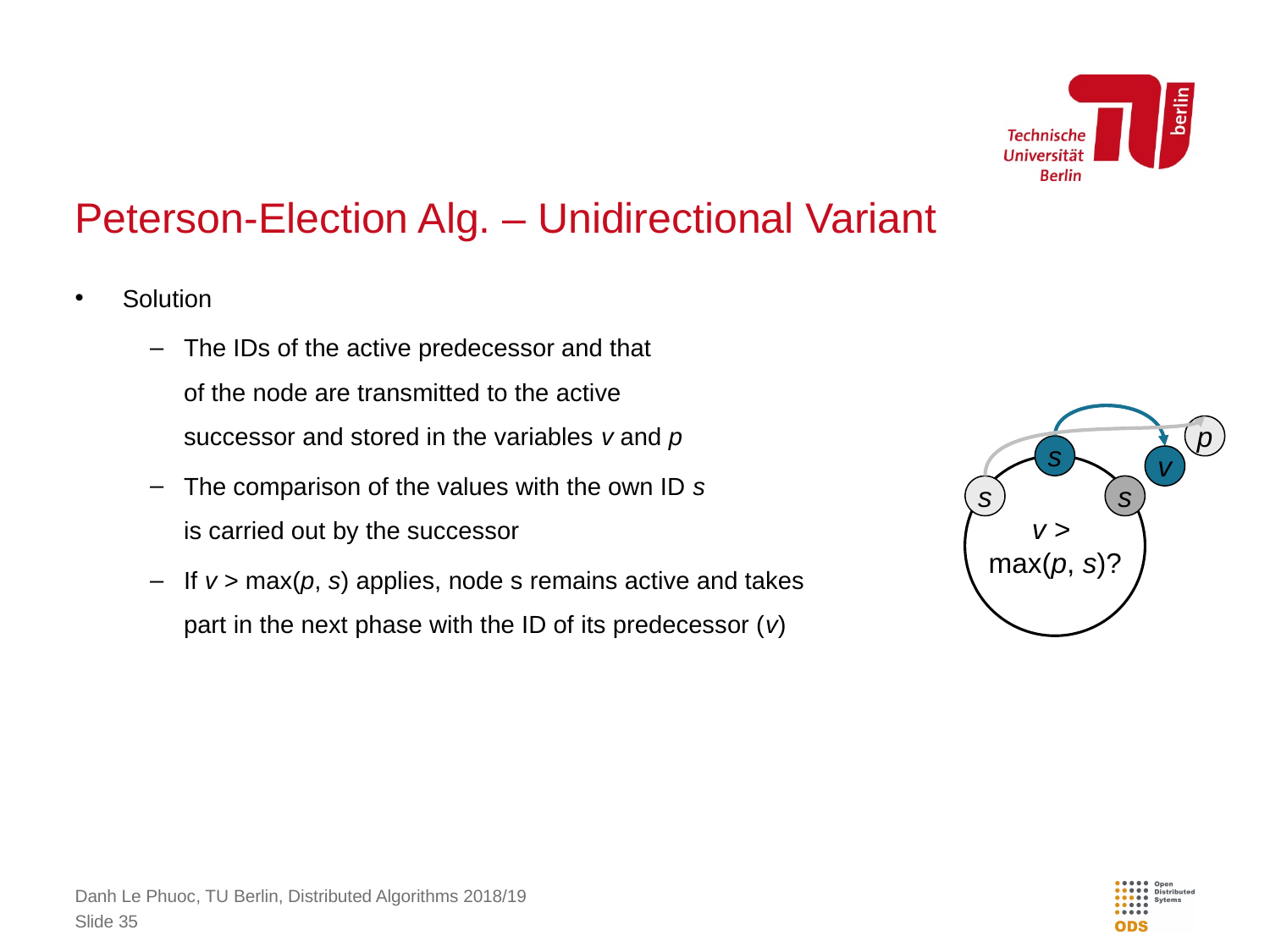

# Peterson-Election Alg. – Unidirectional Variant
Solution
The IDs of the active predecessor and that
of the node are transmitted to the active
successor and stored in the variables v and p
The comparison of the values with the own ID s
is carried out by the successor
If v > max(p, s) applies, node s remains active and takes
part in the next phase with the ID of its predecessor (v)
p
s
v

s
s
v >
max(p, s)?
Danh Le Phuoc, TU Berlin, Distributed Algorithms 2018/19
Slide 35